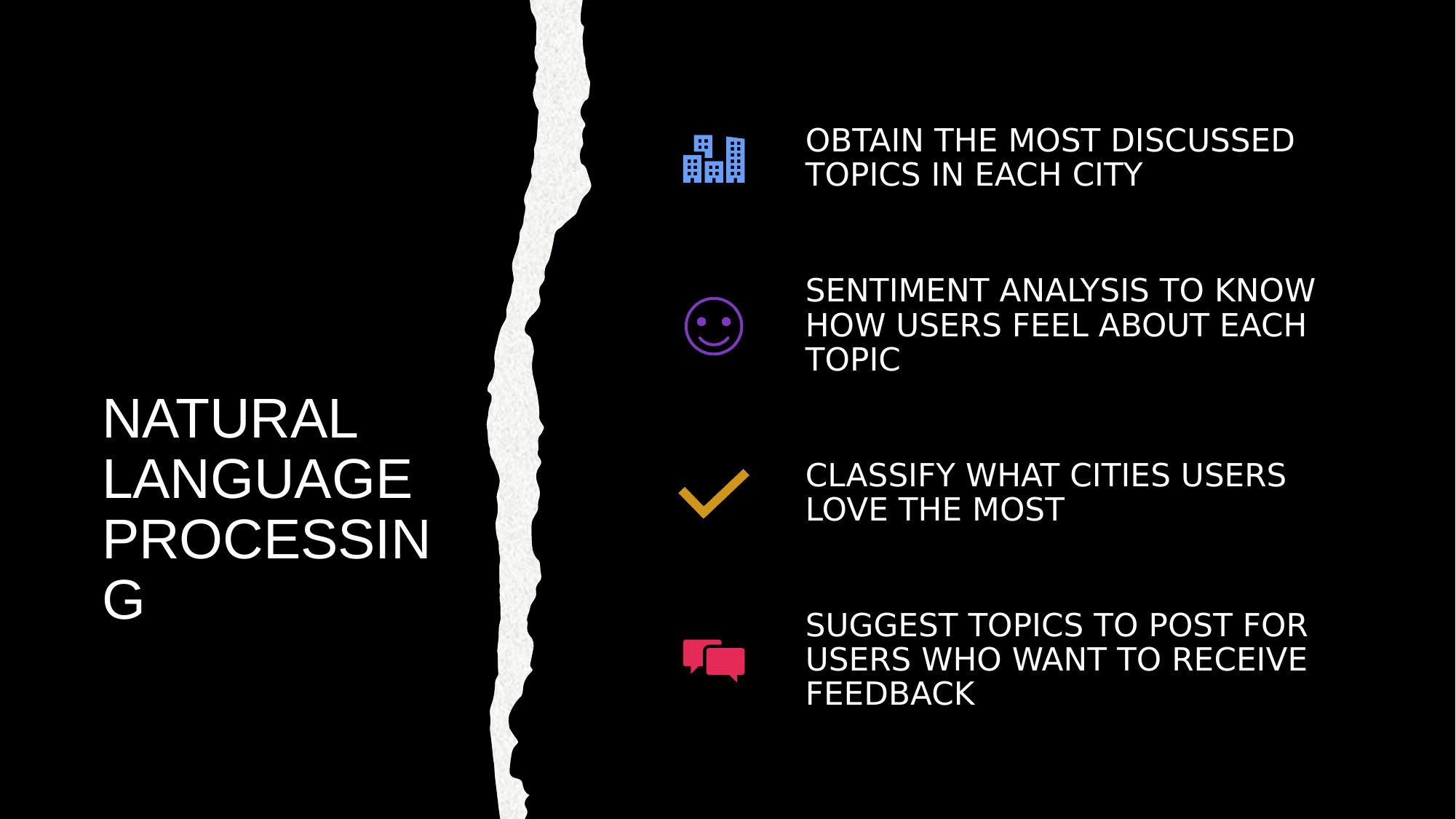

OBTAIN THE MOST DISCUSSED TOPICS IN EACH CITY
SENTIMENT ANALYSIS TO KNOW HOW USERS FEEL ABOUT EACH TOPIC
CLASSIFY WHAT CITIES USERS LOVE THE MOST
SUGGEST TOPICS TO POST FOR USERS WHO WANT TO RECEIVE FEEDBACK
# NATURAL LANGUAGE PROCESSING